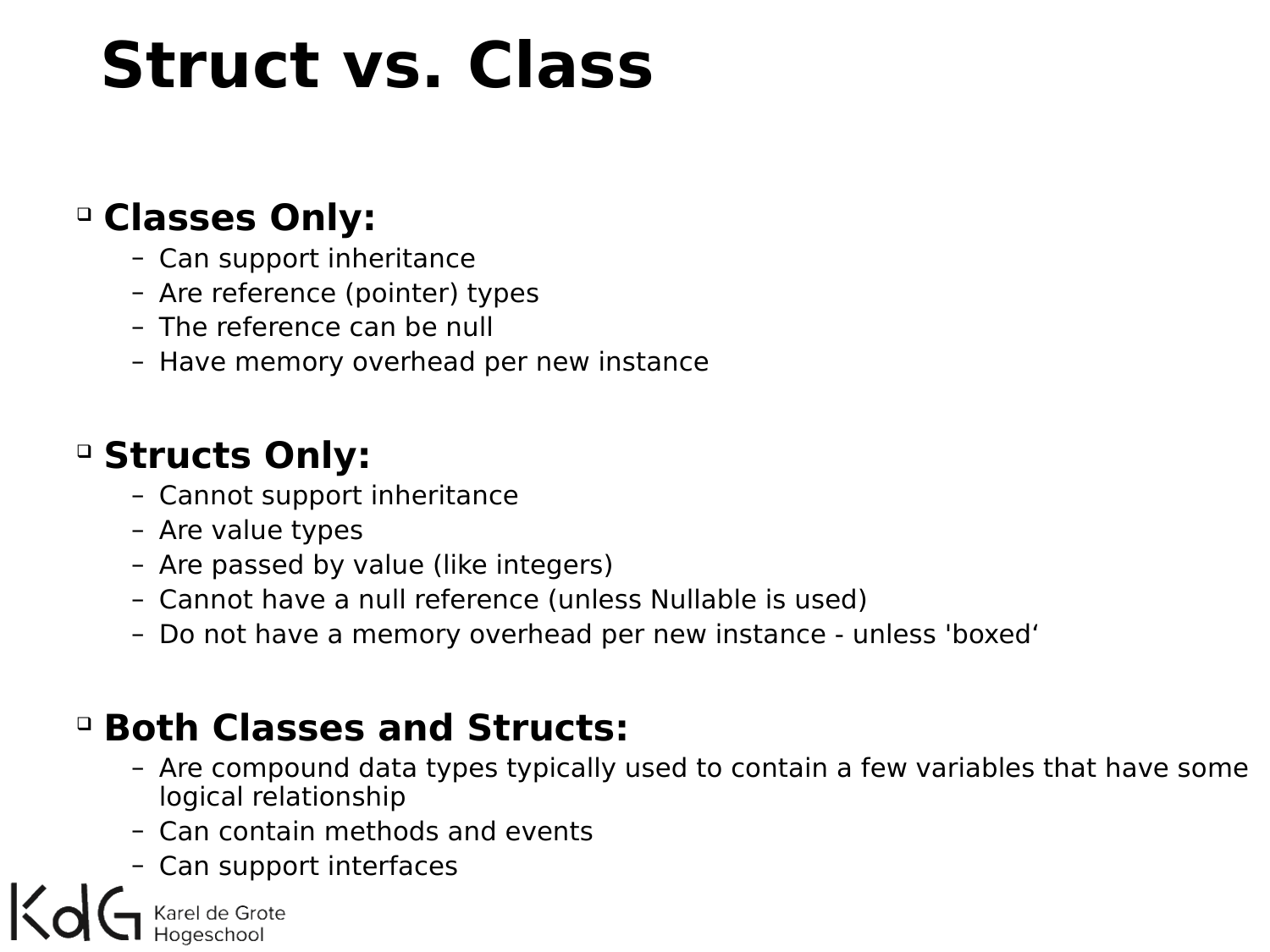

# Struct vs. Class

Classes Only:
Can support inheritance
Are reference (pointer) types
The reference can be null
Have memory overhead per new instance

Structs Only:
Cannot support inheritance
Are value types
Are passed by value (like integers)
Cannot have a null reference (unless Nullable is used)
Do not have a memory overhead per new instance - unless 'boxed‘

Both Classes and Structs:
Are compound data types typically used to contain a few variables that have some logical relationship
Can contain methods and events
Can support interfaces